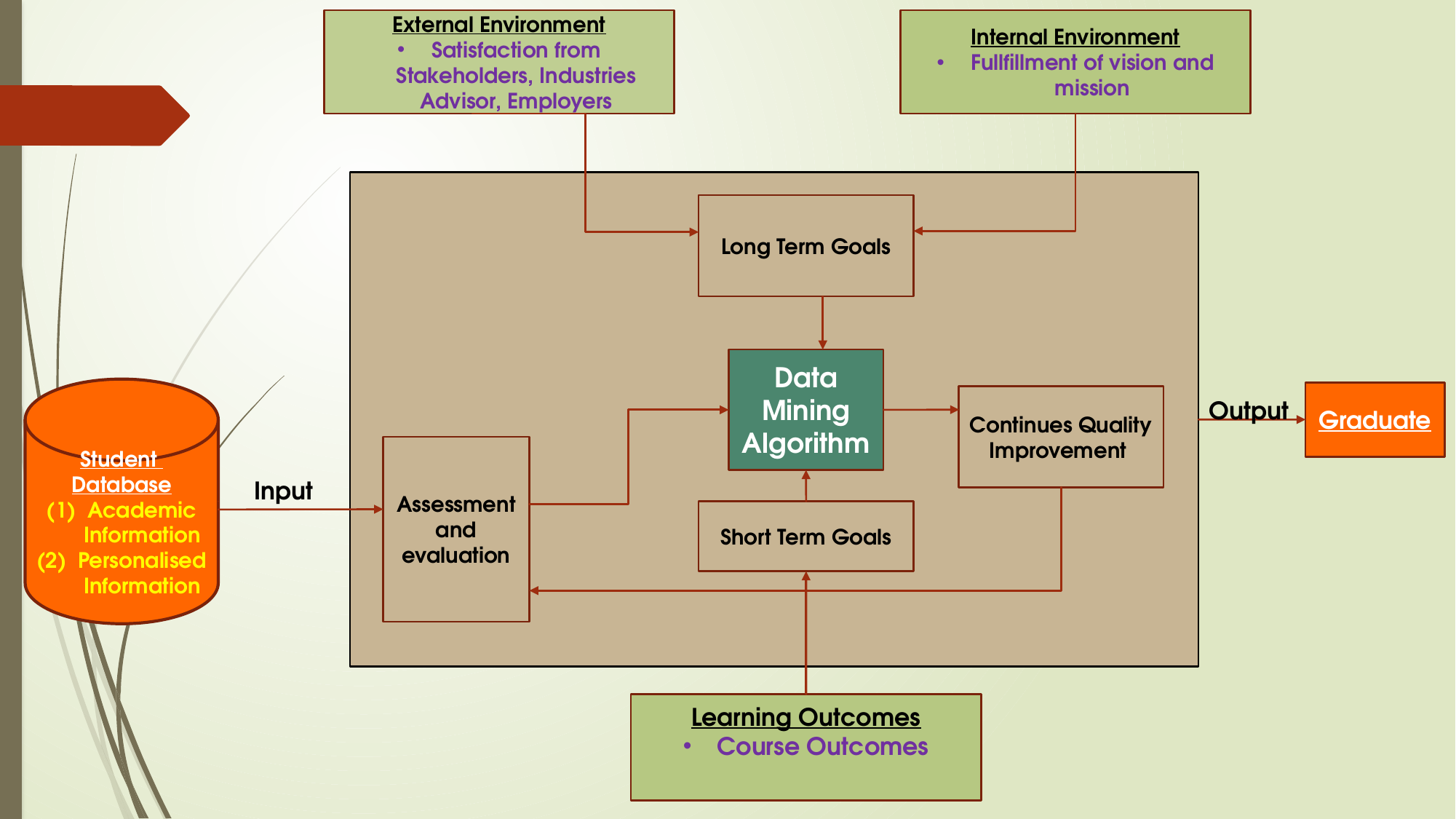

External Environment
Satisfaction from Stakeholders, Industries Advisor, Employers
Internal Environment
Fullfillment of vision and mission
LC
Long Term Goals
Data Mining Algorithm
Student
Database
Academic Information
Personalised Information
Graduate
Continues Quality Improvement
Output
Assessment and evaluation
Input
Short Term Goals
Learning Outcomes
Course Outcomes